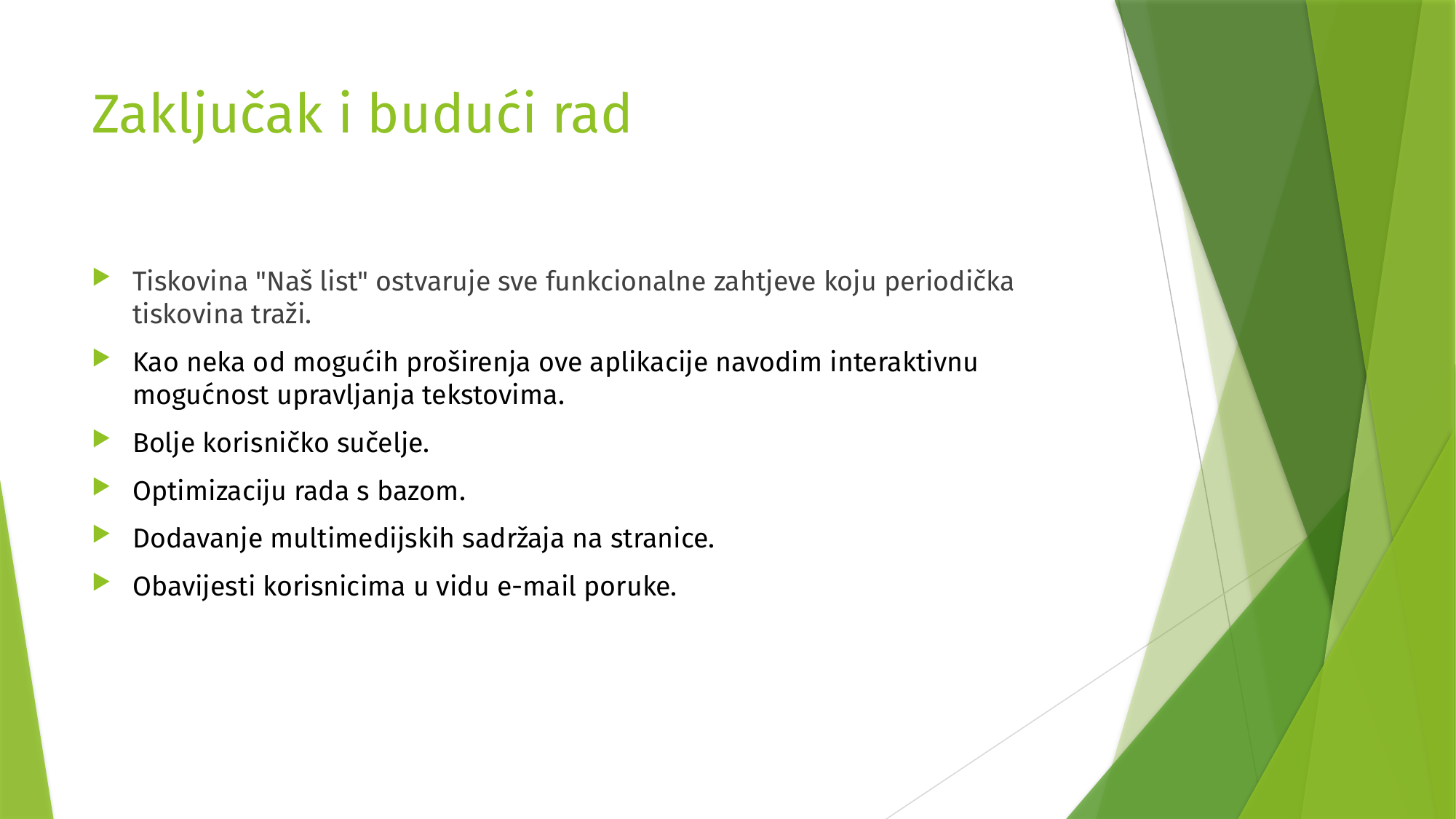

# Zaključak i budući rad
Tiskovina "Naš list" ostvaruje sve funkcionalne zahtjeve koju periodička tiskovina traži.
Kao neka od mogućih proširenja ove aplikacije navodim interaktivnu mogućnost upravljanja tekstovima.
Bolje korisničko sučelje.
Optimizaciju rada s bazom.
Dodavanje multimedijskih sadržaja na stranice.
Obavijesti korisnicima u vidu e-mail poruke.